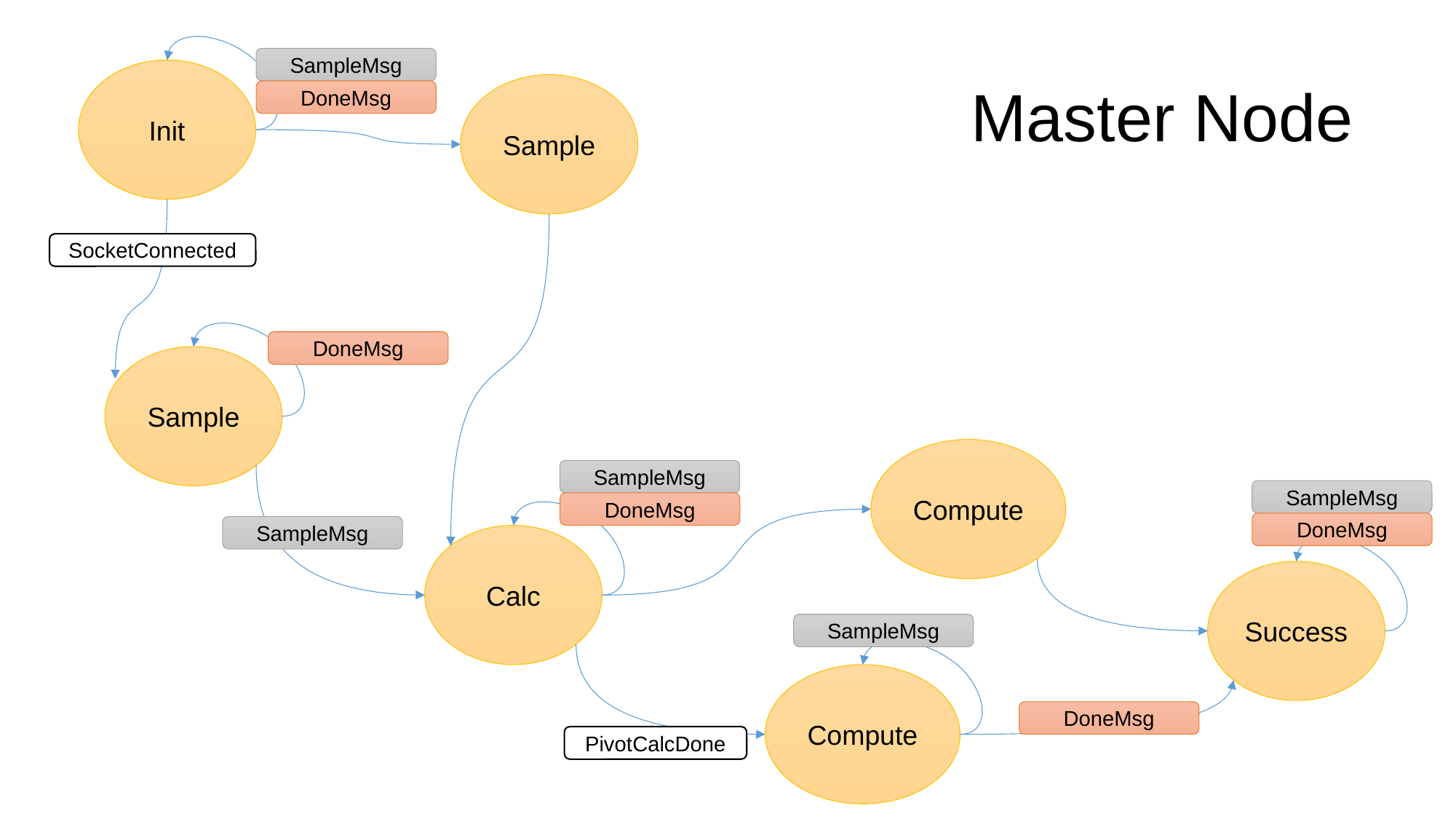

# Master Node
SampleMsg
Init
Sample
DoneMsg
SocketConnected
DoneMsg
Sample
Compute
SampleMsg
SampleMsg
DoneMsg
DoneMsg
SampleMsg
Calc
Success
SampleMsg
Compute
DoneMsg
PivotCalcDone